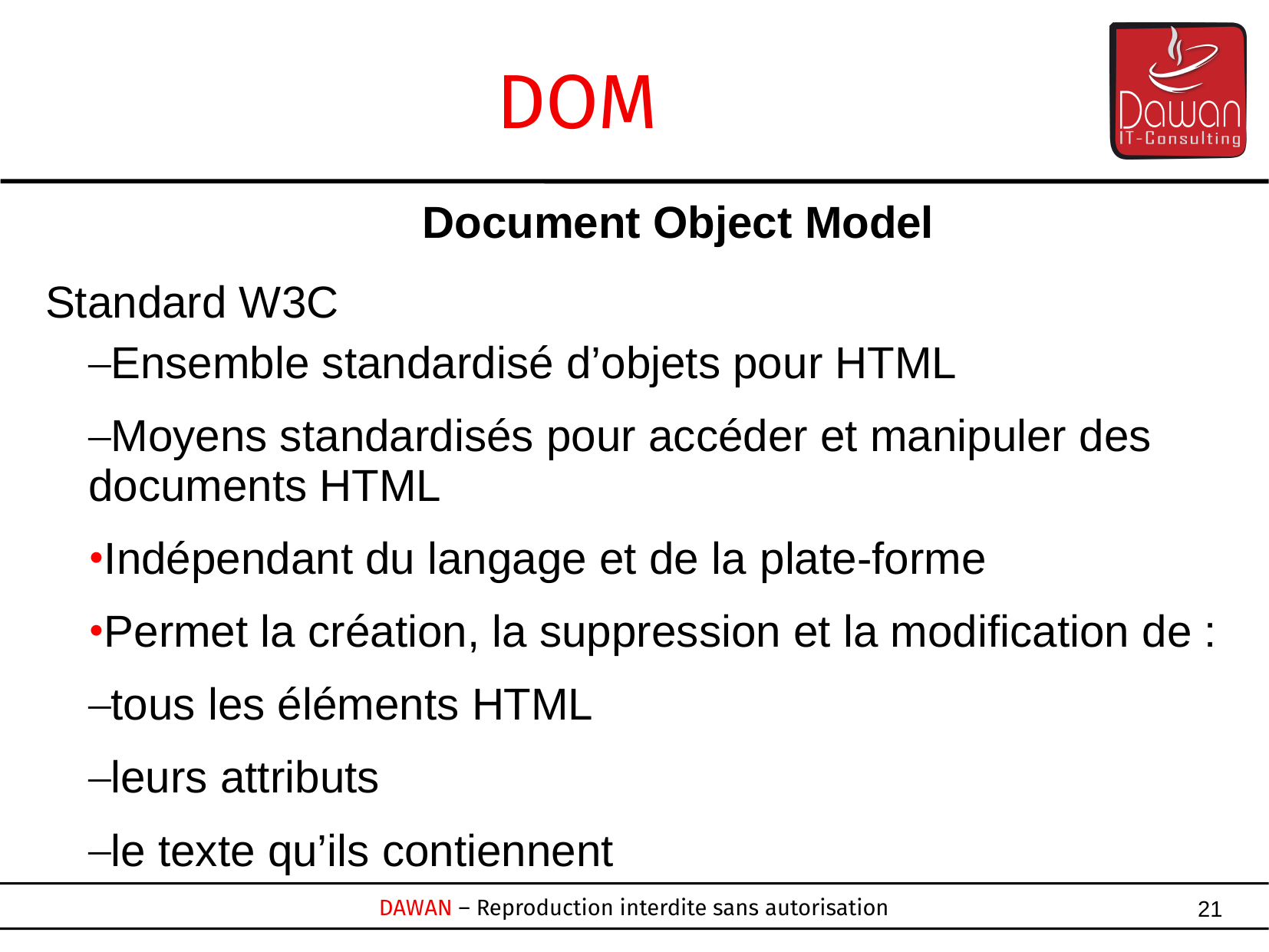

DOM
Document Object Model
Standard W3C
Ensemble standardisé d’objets pour HTML
Moyens standardisés pour accéder et manipuler des documents HTML
Indépendant du langage et de la plate-forme
Permet la création, la suppression et la modification de :
tous les éléments HTML
leurs attributs
le texte qu’ils contiennent
21